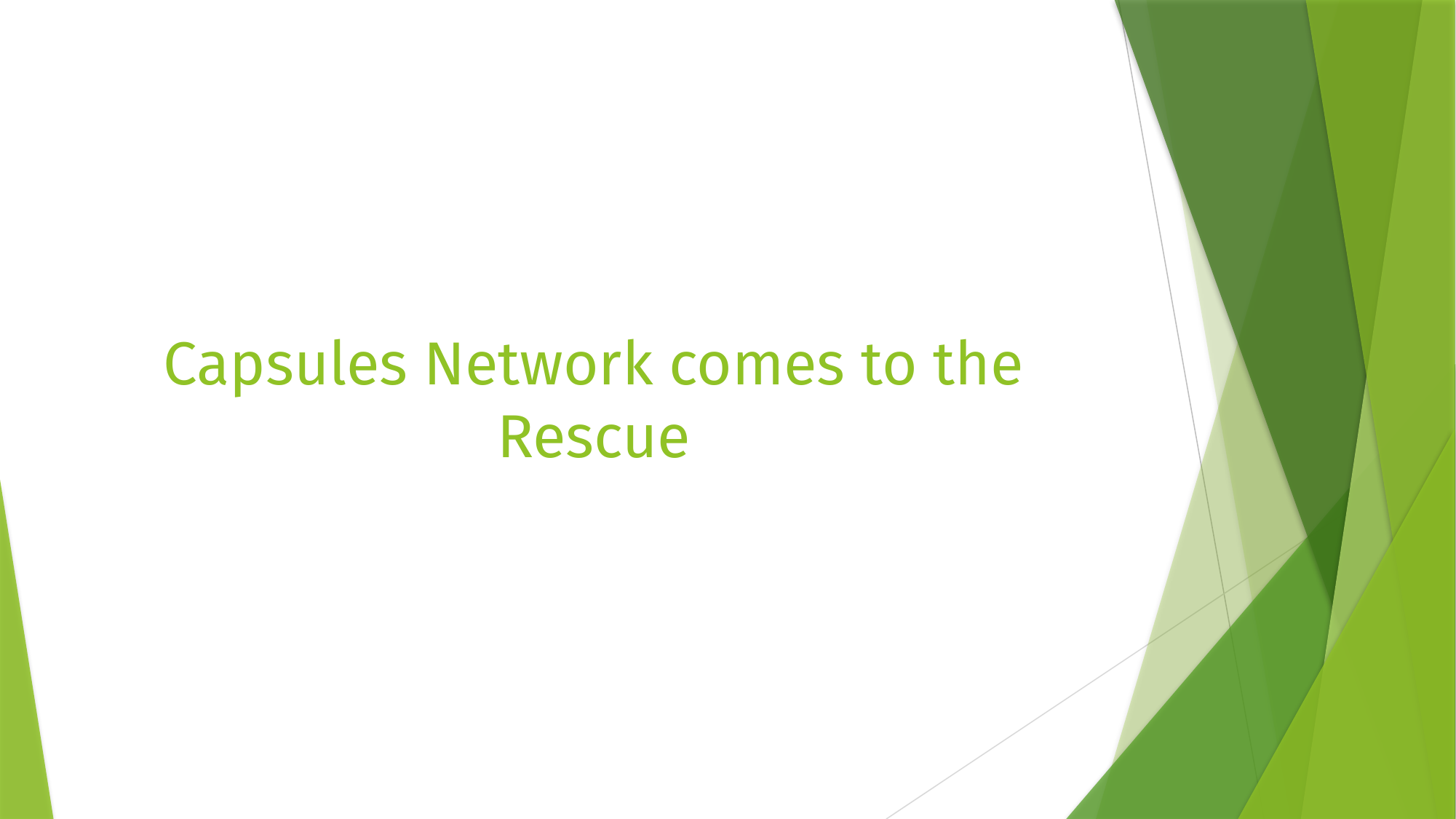

# Capsules Network comes to the Rescue